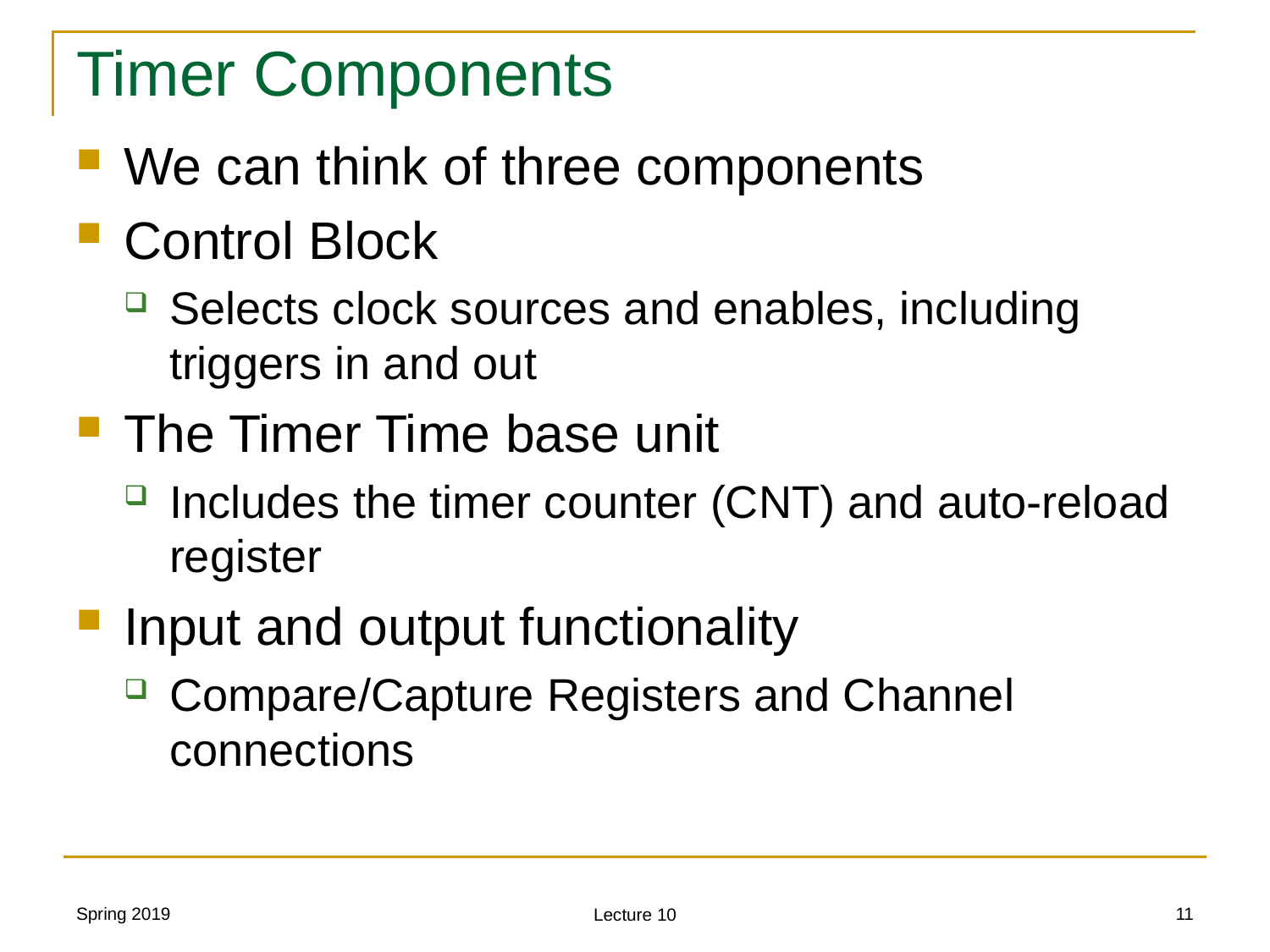

# Timer Components
We can think of three components
Control Block
Selects clock sources and enables, including triggers in and out
The Timer Time base unit
Includes the timer counter (CNT) and auto-reload register
Input and output functionality
Compare/Capture Registers and Channel connections
Spring 2019
11
Lecture 10